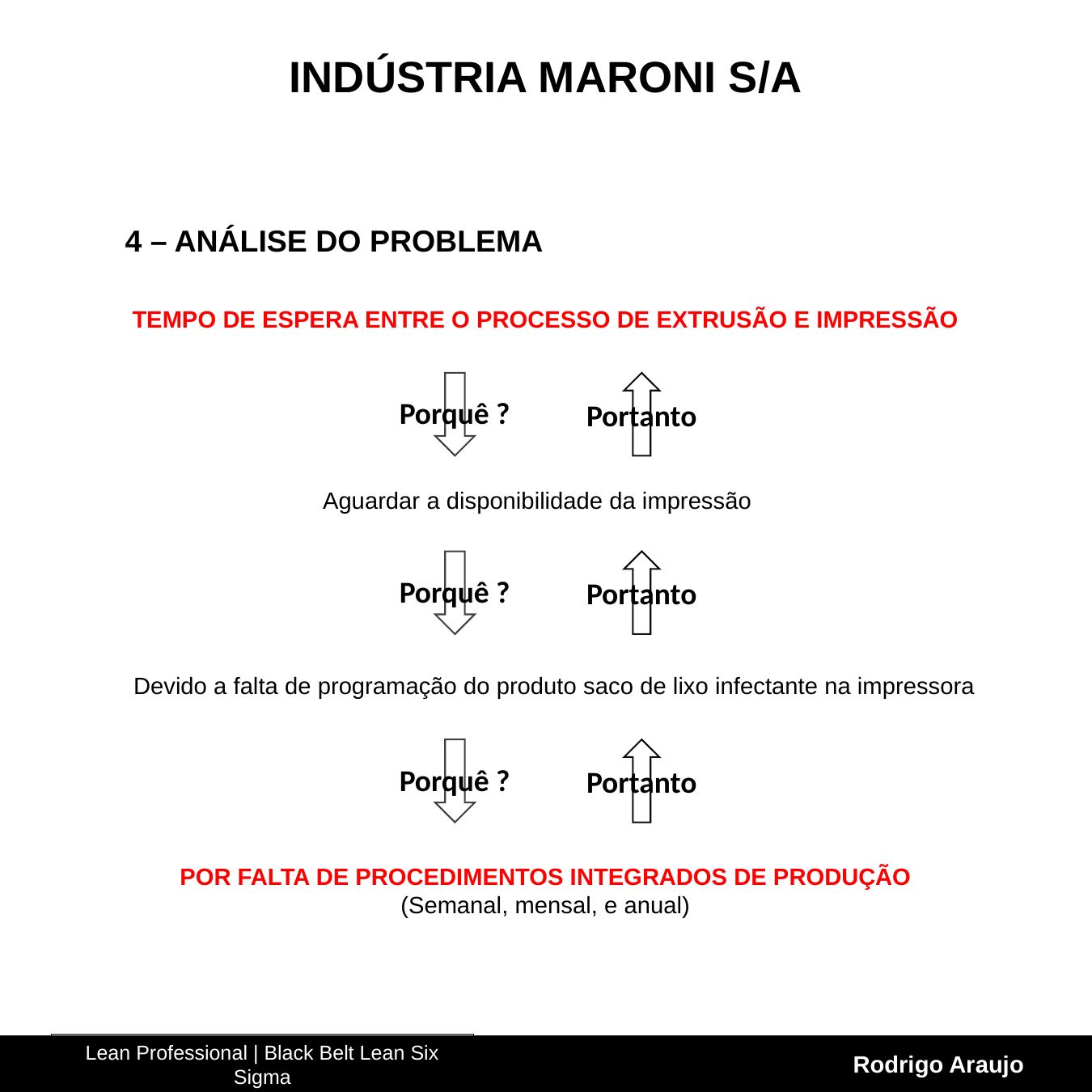

INDÚSTRIA MARONI S/A
4 – ANÁLISE DO PROBLEMA
TEMPO DE ESPERA ENTRE O PROCESSO DE EXTRUSÃO E IMPRESSÃO

Porquê ?
Portanto
Aguardar a disponibilidade da impressão

Porquê ?
Portanto
Devido a falta de programação do produto saco de lixo infectante na impressora

Porquê ?
Portanto
POR FALTA DE PROCEDIMENTOS INTEGRADOS DE PRODUÇÃO
(Semanal, mensal, e anual)

Rodrigo Araujo
Lean Professional | Black Belt Lean Six Sigma